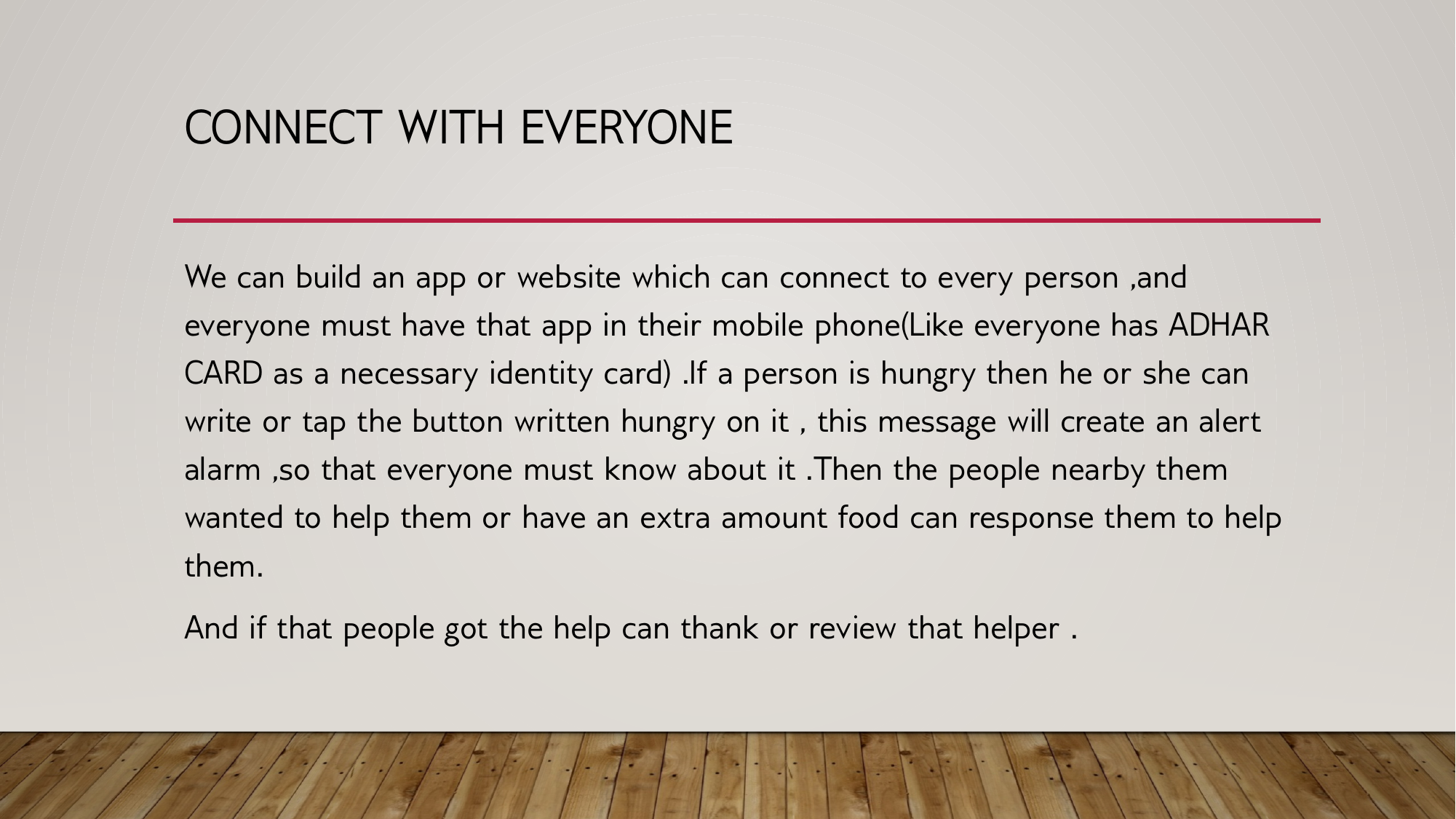

# Connect with everyone
We can build an app or website which can connect to every person ,and everyone must have that app in their mobile phone(Like everyone has ADHAR CARD as a necessary identity card) .If a person is hungry then he or she can write or tap the button written hungry on it , this message will create an alert alarm ,so that everyone must know about it .Then the people nearby them wanted to help them or have an extra amount food can response them to help them.
And if that people got the help can thank or review that helper .